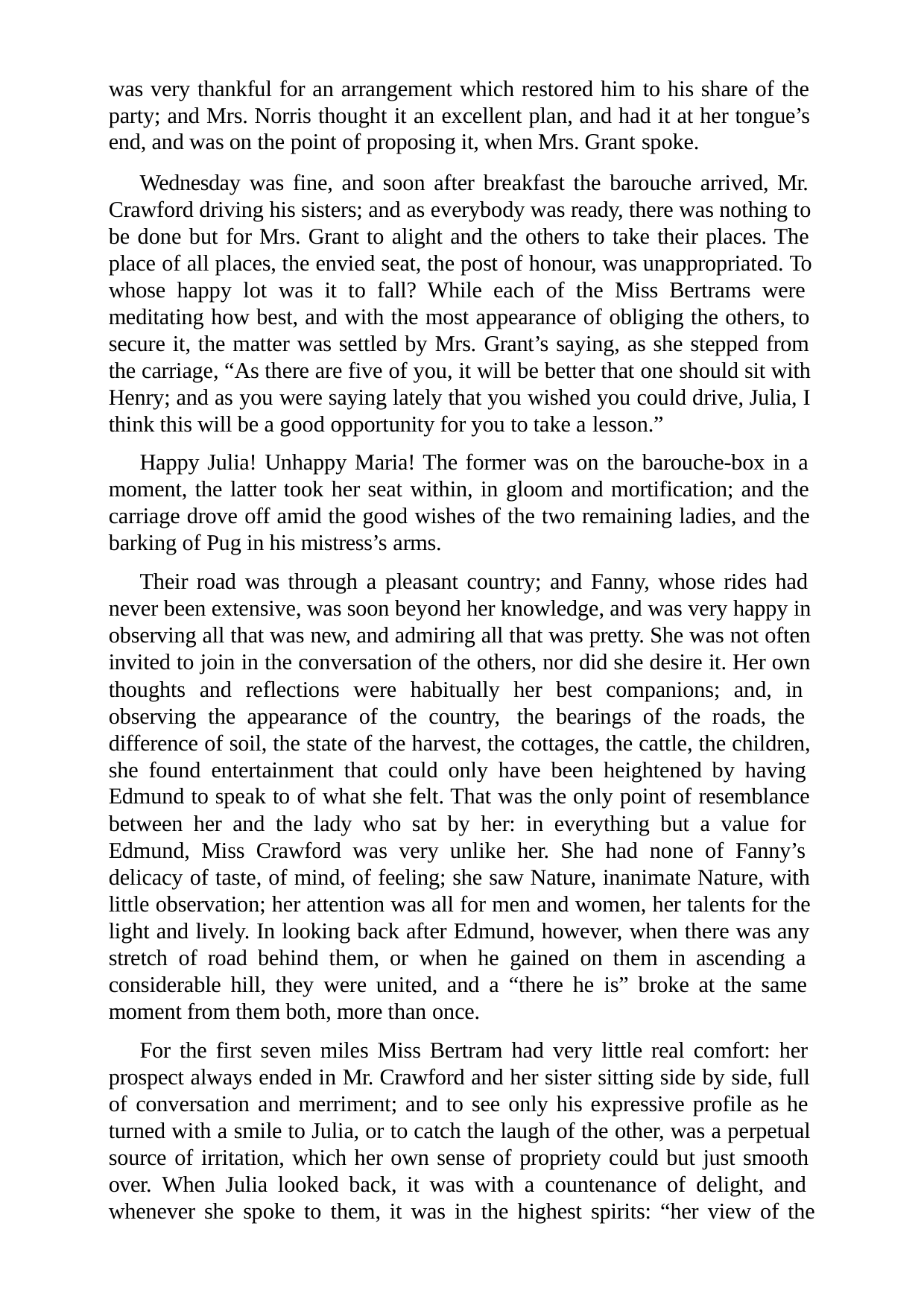

was very thankful for an arrangement which restored him to his share of the  party; and Mrs. Norris thought it an excellent plan, and had it at her tongue’s  end, and was on the point of proposing it, when Mrs. Grant spoke.
Wednesday was fine, and soon after breakfast the barouche arrived, Mr.  Crawford driving his sisters; and as everybody was ready, there was nothing to  be done but for Mrs. Grant to alight and the others to take their places. The  place of all places, the envied seat, the post of honour, was unappropriated. To  whose happy lot was it to fall? While each of the Miss Bertrams were  meditating how best, and with the most appearance of obliging the others, to  secure it, the matter was settled by Mrs. Grant’s saying, as she stepped from  the carriage, “As there are five of you, it will be better that one should sit with  Henry; and as you were saying lately that you wished you could drive, Julia, I  think this will be a good opportunity for you to take a lesson.”
Happy Julia! Unhappy Maria! The former was on the barouche-box in a  moment, the latter took her seat within, in gloom and mortification; and the  carriage drove off amid the good wishes of the two remaining ladies, and the  barking of Pug in his mistress’s arms.
Their road was through a pleasant country; and Fanny, whose rides had  never been extensive, was soon beyond her knowledge, and was very happy in  observing all that was new, and admiring all that was pretty. She was not often  invited to join in the conversation of the others, nor did she desire it. Her own  thoughts and reflections were habitually her best companions; and, in  observing the appearance of the country, the bearings of the roads, the  difference of soil, the state of the harvest, the cottages, the cattle, the children,  she found entertainment that could only have been heightened by having  Edmund to speak to of what she felt. That was the only point of resemblance  between her and the lady who sat by her: in everything but a value for  Edmund, Miss Crawford was very unlike her. She had none of Fanny’s  delicacy of taste, of mind, of feeling; she saw Nature, inanimate Nature, with  little observation; her attention was all for men and women, her talents for the  light and lively. In looking back after Edmund, however, when there was any  stretch of road behind them, or when he gained on them in ascending a  considerable hill, they were united, and a “there he is” broke at the same  moment from them both, more than once.
For the first seven miles Miss Bertram had very little real comfort: her  prospect always ended in Mr. Crawford and her sister sitting side by side, full  of conversation and merriment; and to see only his expressive profile as he  turned with a smile to Julia, or to catch the laugh of the other, was a perpetual  source of irritation, which her own sense of propriety could but just smooth  over. When Julia looked back, it was with a countenance of delight, and  whenever she spoke to them, it was in the highest spirits: “her view of the